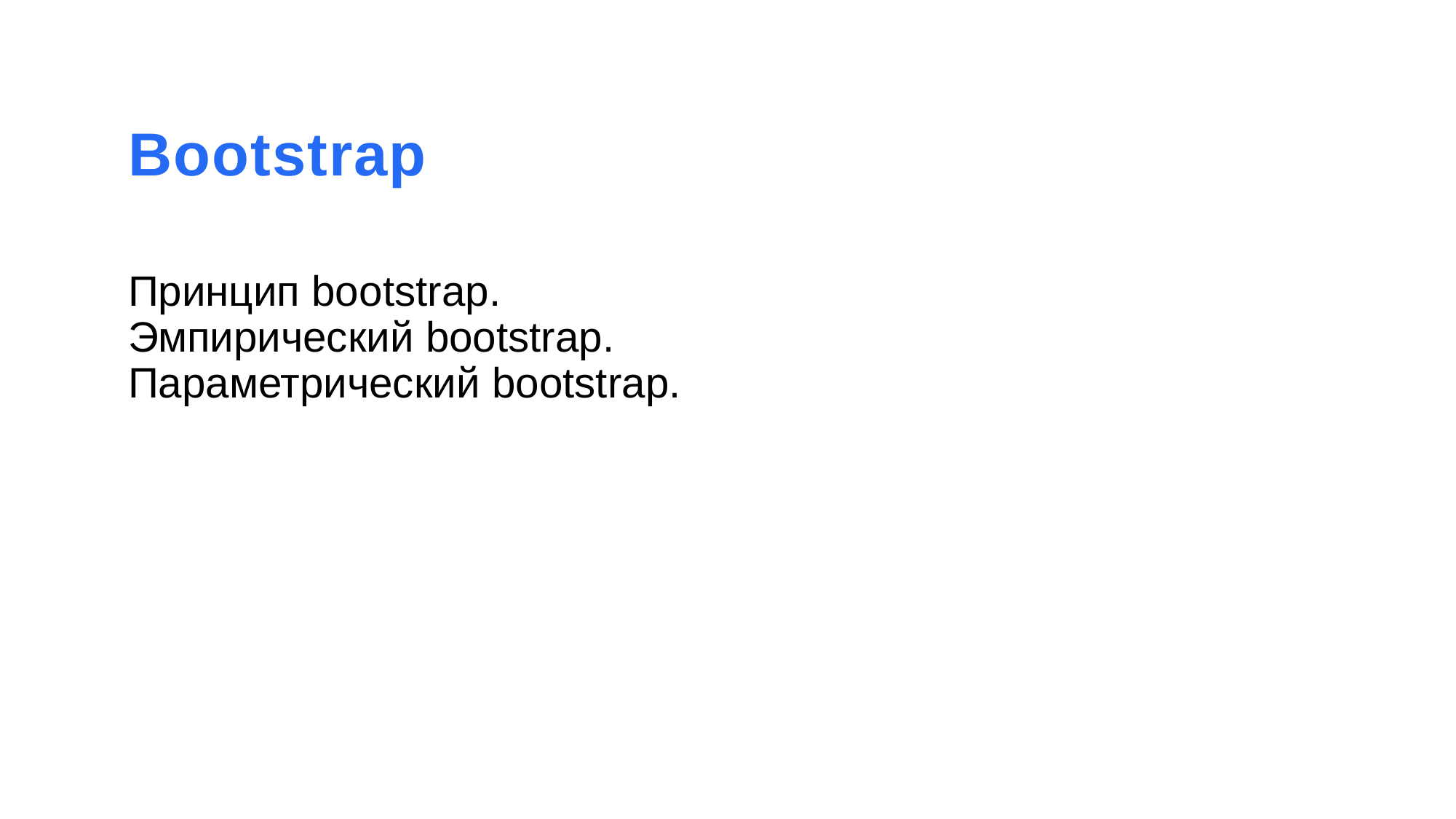

Bootstrap

Принцип bootstrap.
Эмпирический bootstrap.
Параметрический bootstrap.